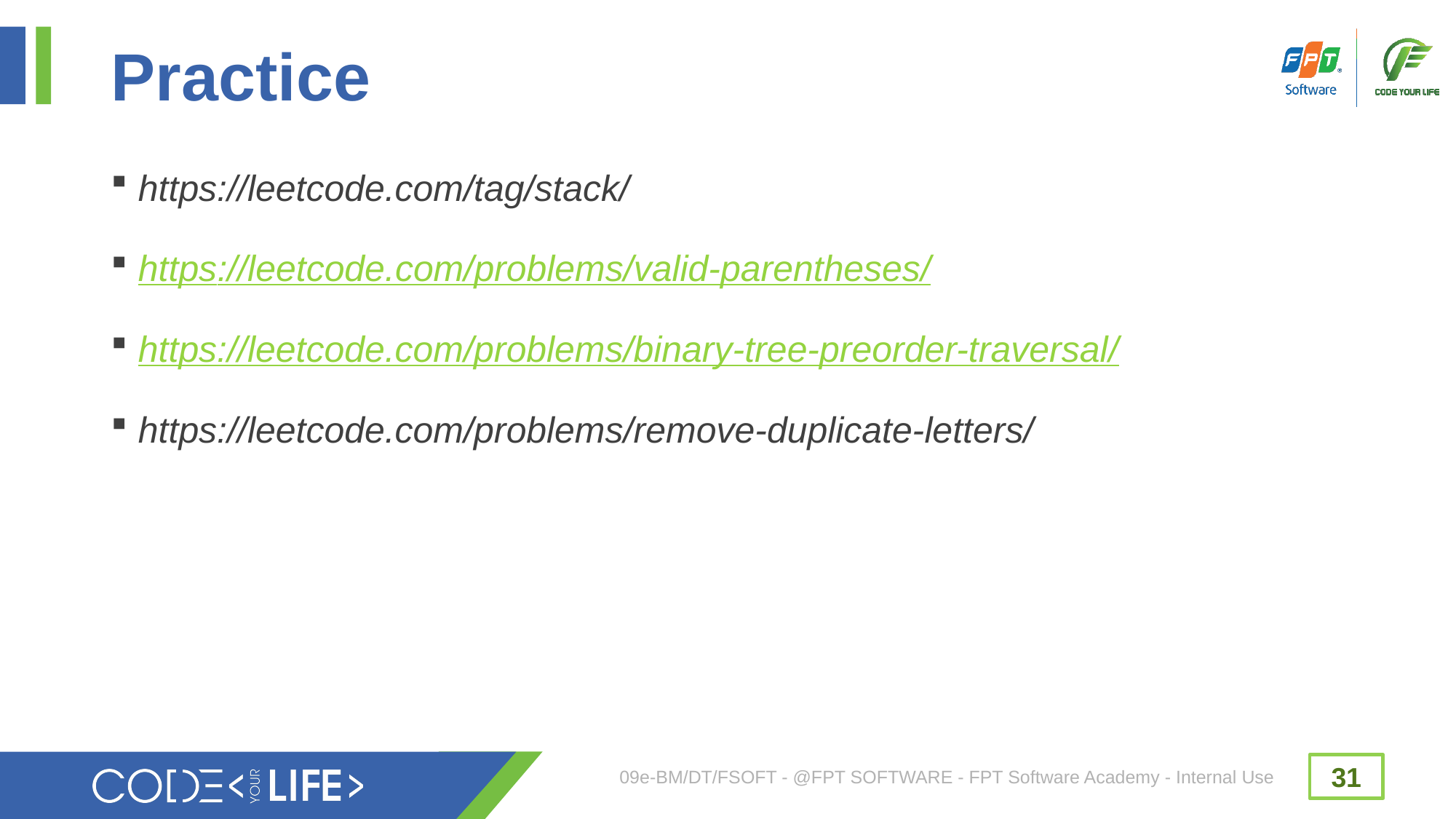

# Practice
https://leetcode.com/tag/stack/
https://leetcode.com/problems/valid-parentheses/
https://leetcode.com/problems/binary-tree-preorder-traversal/
https://leetcode.com/problems/remove-duplicate-letters/
09e-BM/DT/FSOFT - @FPT SOFTWARE - FPT Software Academy - Internal Use
31